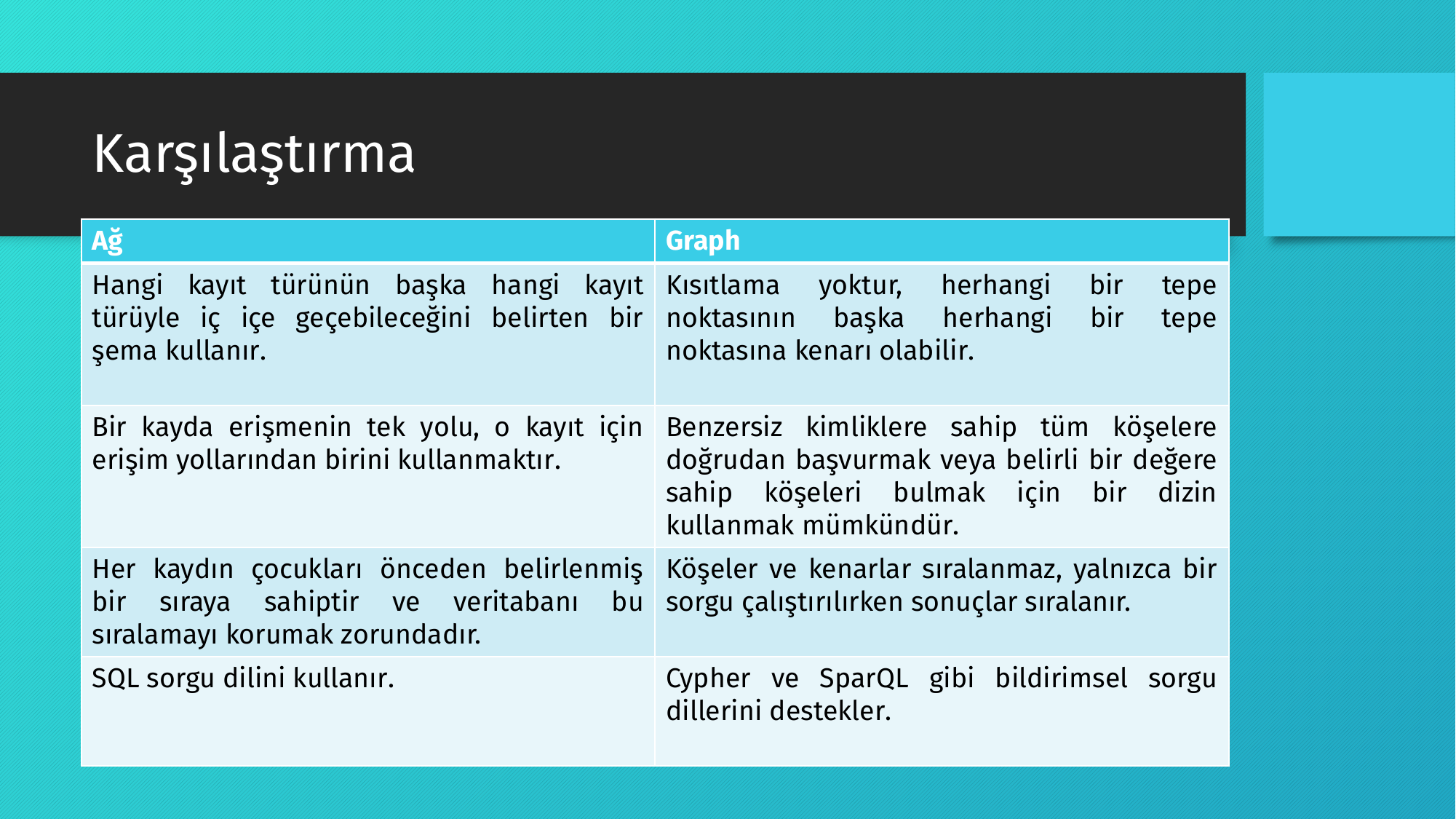

# Karşılaştırma
| Ağ | Graph |
| --- | --- |
| Hangi kayıt türünün başka hangi kayıt türüyle iç içe geçebileceğini belirten bir şema kullanır. | Kısıtlama yoktur, herhangi bir tepe noktasının başka herhangi bir tepe noktasına kenarı olabilir. |
| Bir kayda erişmenin tek yolu, o kayıt için erişim yollarından birini kullanmaktır. | Benzersiz kimliklere sahip tüm köşelere doğrudan başvurmak veya belirli bir değere sahip köşeleri bulmak için bir dizin kullanmak mümkündür. |
| Her kaydın çocukları önceden belirlenmiş bir sıraya sahiptir ve veritabanı bu sıralamayı korumak zorundadır. | Köşeler ve kenarlar sıralanmaz, yalnızca bir sorgu çalıştırılırken sonuçlar sıralanır. |
| SQL sorgu dilini kullanır. | Cypher ve SparQL gibi bildirimsel sorgu dillerini destekler. |